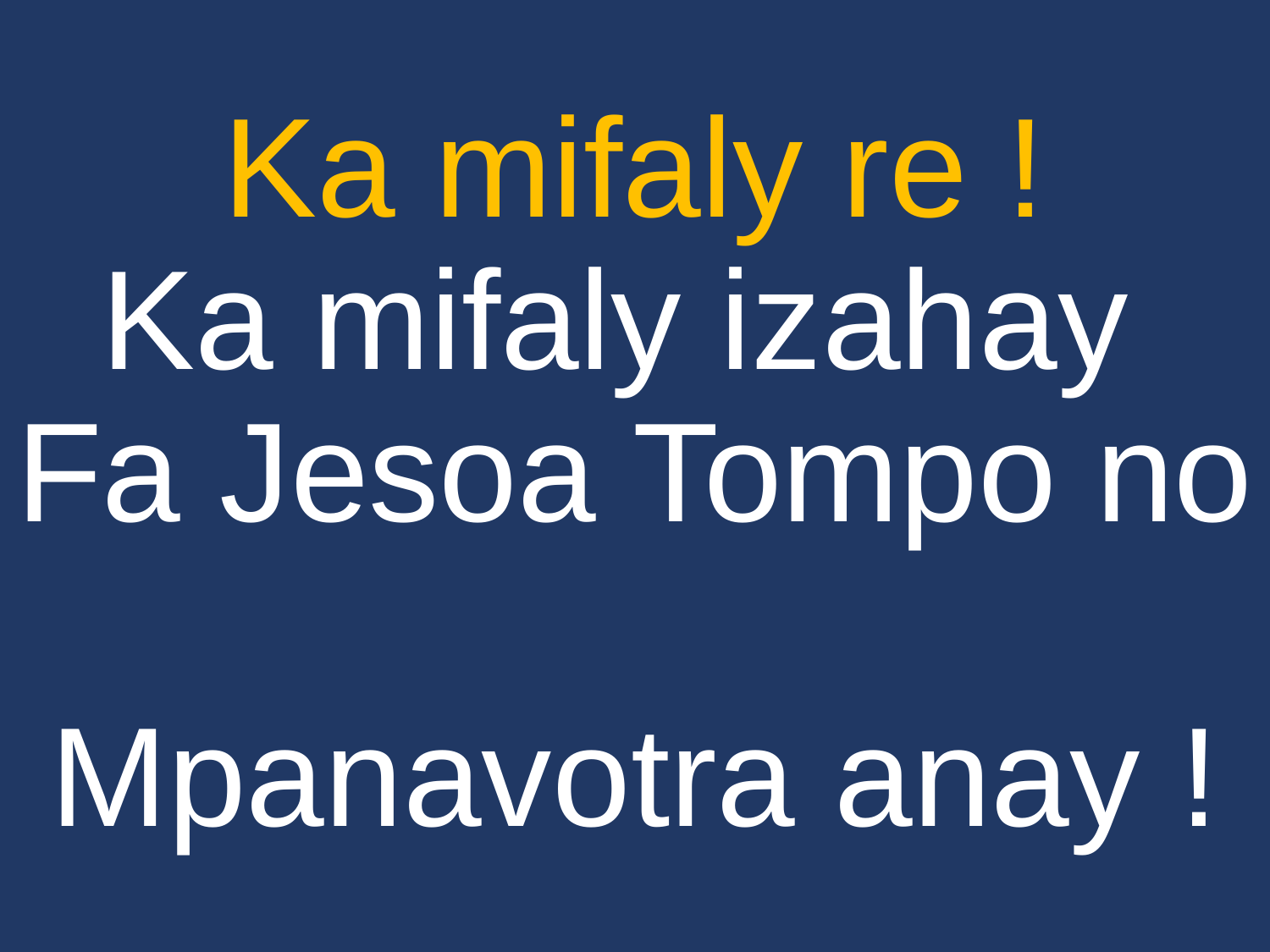

Ka mifaly re !
Ka mifaly izahay
Fa Jesoa Tompo no
Mpanavotra anay !